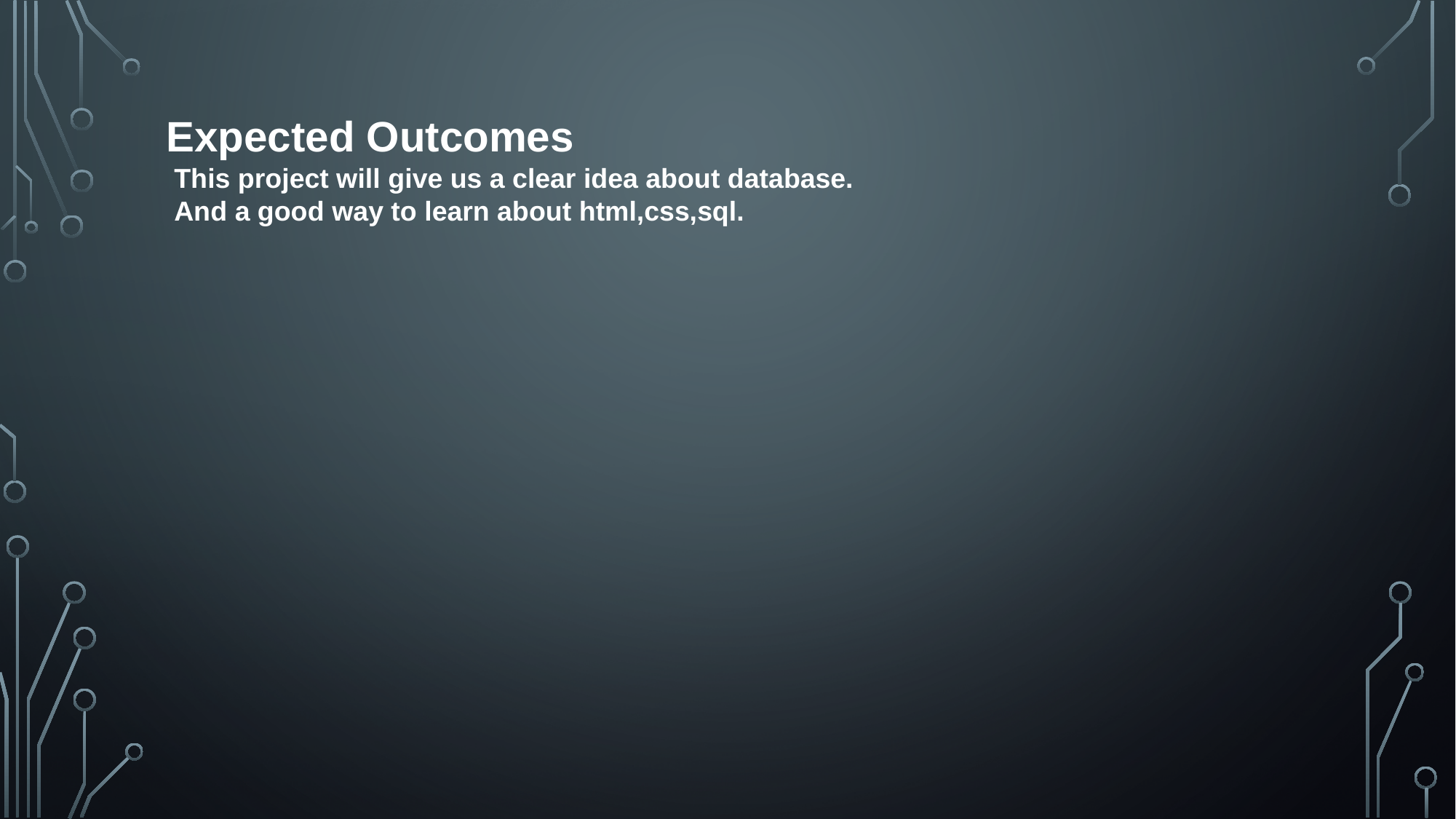

Expected Outcomes
 This project will give us a clear idea about database.
 And a good way to learn about html,css,sql.